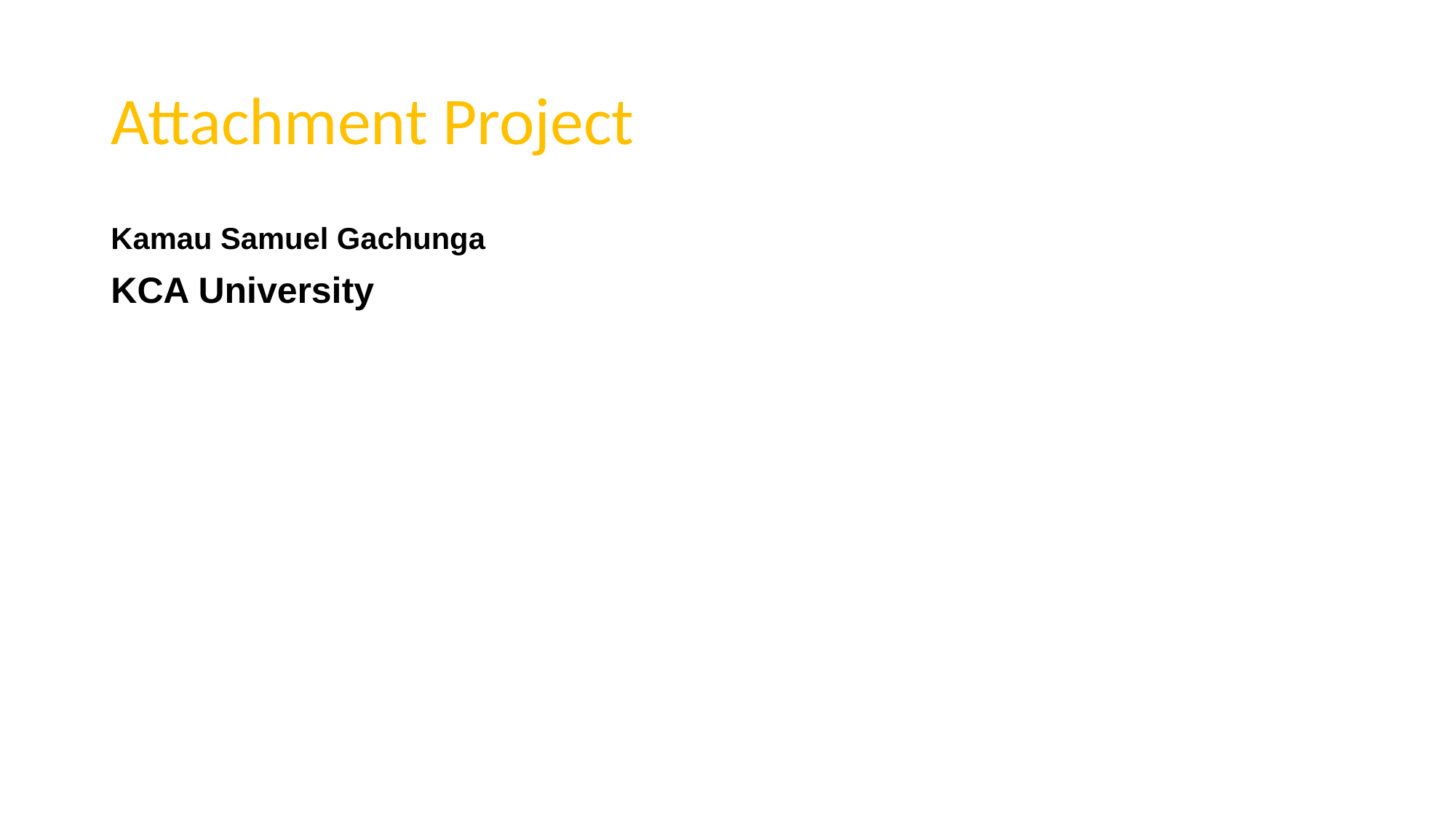

# Attachment Project
Kamau Samuel Gachunga
KCA University